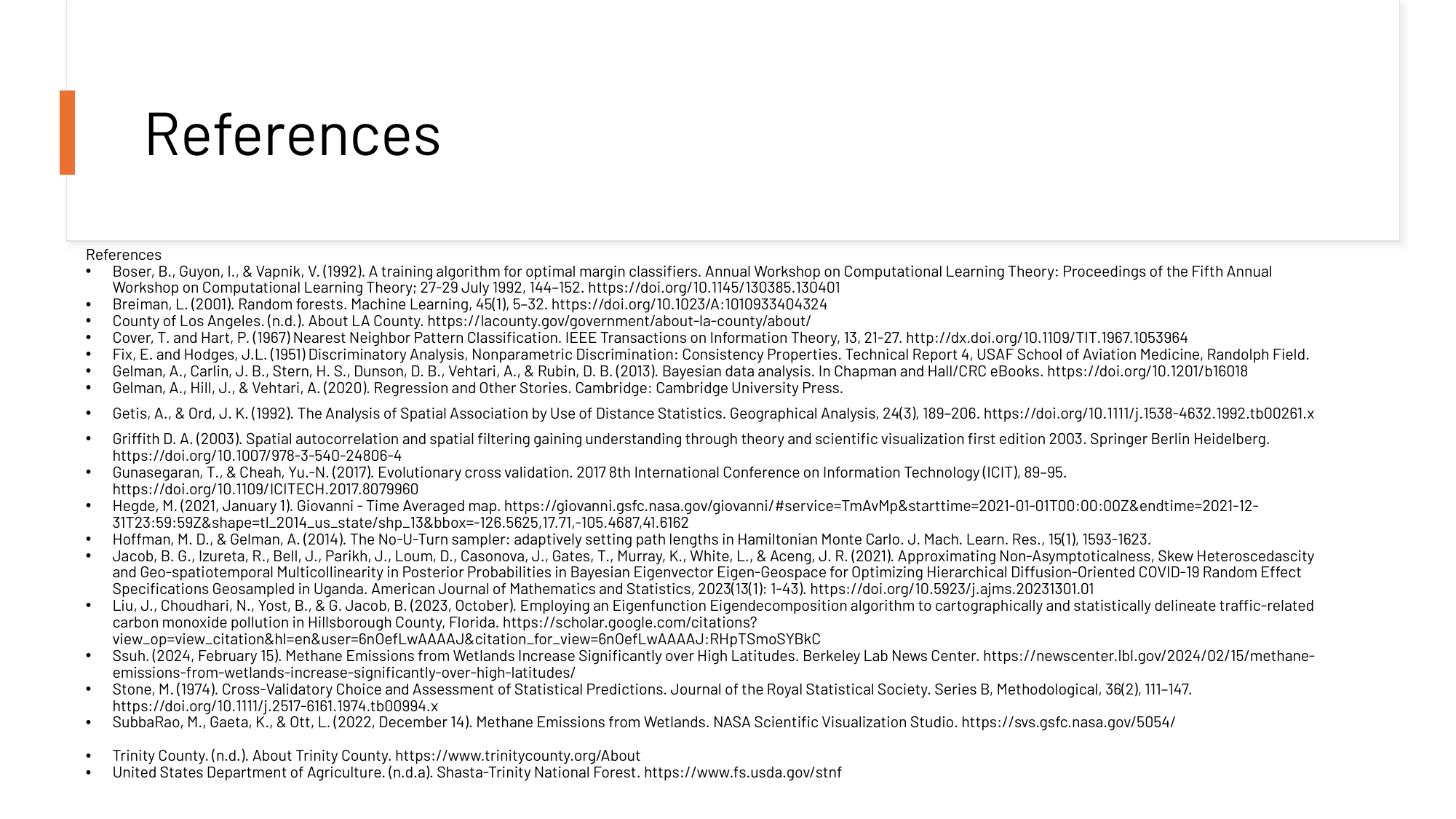

# References

References
Boser, B., Guyon, I., & Vapnik, V. (1992). A training algorithm for optimal margin classifiers. Annual Workshop on Computational Learning Theory: Proceedings of the Fifth Annual Workshop on Computational Learning Theory; 27-29 July 1992, 144–152. https://doi.org/10.1145/130385.130401
Breiman, L. (2001). Random forests. Machine Learning, 45(1), 5–32. https://doi.org/10.1023/A:1010933404324
County of Los Angeles. (n.d.). About LA County. https://lacounty.gov/government/about-la-county/about/
Cover, T. and Hart, P. (1967) Nearest Neighbor Pattern Classification. IEEE Transactions on Information Theory, 13, 21-27. http://dx.doi.org/10.1109/TIT.1967.1053964
Fix, E. and Hodges, J.L. (1951) Discriminatory Analysis, Nonparametric Discrimination: Consistency Properties. Technical Report 4, USAF School of Aviation Medicine, Randolph Field.
Gelman, A., Carlin, J. B., Stern, H. S., Dunson, D. B., Vehtari, A., & Rubin, D. B. (2013). Bayesian data analysis. In Chapman and Hall/CRC eBooks. https://doi.org/10.1201/b16018
Gelman, A., Hill, J., & Vehtari, A. (2020). Regression and Other Stories. Cambridge: Cambridge University Press.
Getis, A., & Ord, J. K. (1992). The Analysis of Spatial Association by Use of Distance Statistics. Geographical Analysis, 24(3), 189–206. https://doi.org/10.1111/j.1538-4632.1992.tb00261.x
Griffith D. A. (2003). Spatial autocorrelation and spatial filtering gaining understanding through theory and scientific visualization first edition 2003. Springer Berlin Heidelberg. https://doi.org/10.1007/978-3-540-24806-4
Gunasegaran, T., & Cheah, Yu.-N. (2017). Evolutionary cross validation. 2017 8th International Conference on Information Technology (ICIT), 89–95. https://doi.org/10.1109/ICITECH.2017.8079960
Hegde, M. (2021, January 1). Giovanni - Time Averaged map. https://giovanni.gsfc.nasa.gov/giovanni/#service=TmAvMp&starttime=2021-01-01T00:00:00Z&endtime=2021-12-31T23:59:59Z&shape=tl_2014_us_state/shp_13&bbox=-126.5625,17.71,-105.4687,41.6162
Hoffman, M. D., & Gelman, A. (2014). The No-U-Turn sampler: adaptively setting path lengths in Hamiltonian Monte Carlo. J. Mach. Learn. Res., 15(1), 1593-1623.
Jacob, B. G., Izureta, R., Bell, J., Parikh, J., Loum, D., Casonova, J., Gates, T., Murray, K., White, L., & Aceng, J. R. (2021). Approximating Non-Asymptoticalness, Skew Heteroscedascity and Geo-spatiotemporal Multicollinearity in Posterior Probabilities in Bayesian Eigenvector Eigen-Geospace for Optimizing Hierarchical Diffusion-Oriented COVID-19 Random Effect Specifications Geosampled in Uganda. American Journal of Mathematics and Statistics, 2023(13(1): 1-43). https://doi.org/10.5923/j.ajms.20231301.01
Liu, J., Choudhari, N., Yost, B., & G. Jacob, B. (2023, October). ‪Employing an Eigenfunction Eigendecomposition algorithm to cartographically and statistically delineate traffic-related carbon monoxide pollution in Hillsborough County, Florida. https://scholar.google.com/citations?view_op=view_citation&hl=en&user=6nOefLwAAAAJ&citation_for_view=6nOefLwAAAAJ:RHpTSmoSYBkC
Ssuh. (2024, February 15). Methane Emissions from Wetlands Increase Significantly over High Latitudes. Berkeley Lab News Center. https://newscenter.lbl.gov/2024/02/15/methane-emissions-from-wetlands-increase-significantly-over-high-latitudes/
Stone, M. (1974). Cross-Validatory Choice and Assessment of Statistical Predictions. Journal of the Royal Statistical Society. Series B, Methodological, 36(2), 111–147. https://doi.org/10.1111/j.2517-6161.1974.tb00994.x
SubbaRao, M., Gaeta, K., & Ott, L. (2022, December 14). Methane Emissions from Wetlands. NASA Scientific Visualization Studio. https://svs.gsfc.nasa.gov/5054/

Trinity County. (n.d.). About Trinity County. https://www.trinitycounty.org/About
United States Department of Agriculture. (n.d.a). Shasta-Trinity National Forest. https://www.fs.usda.gov/stnf